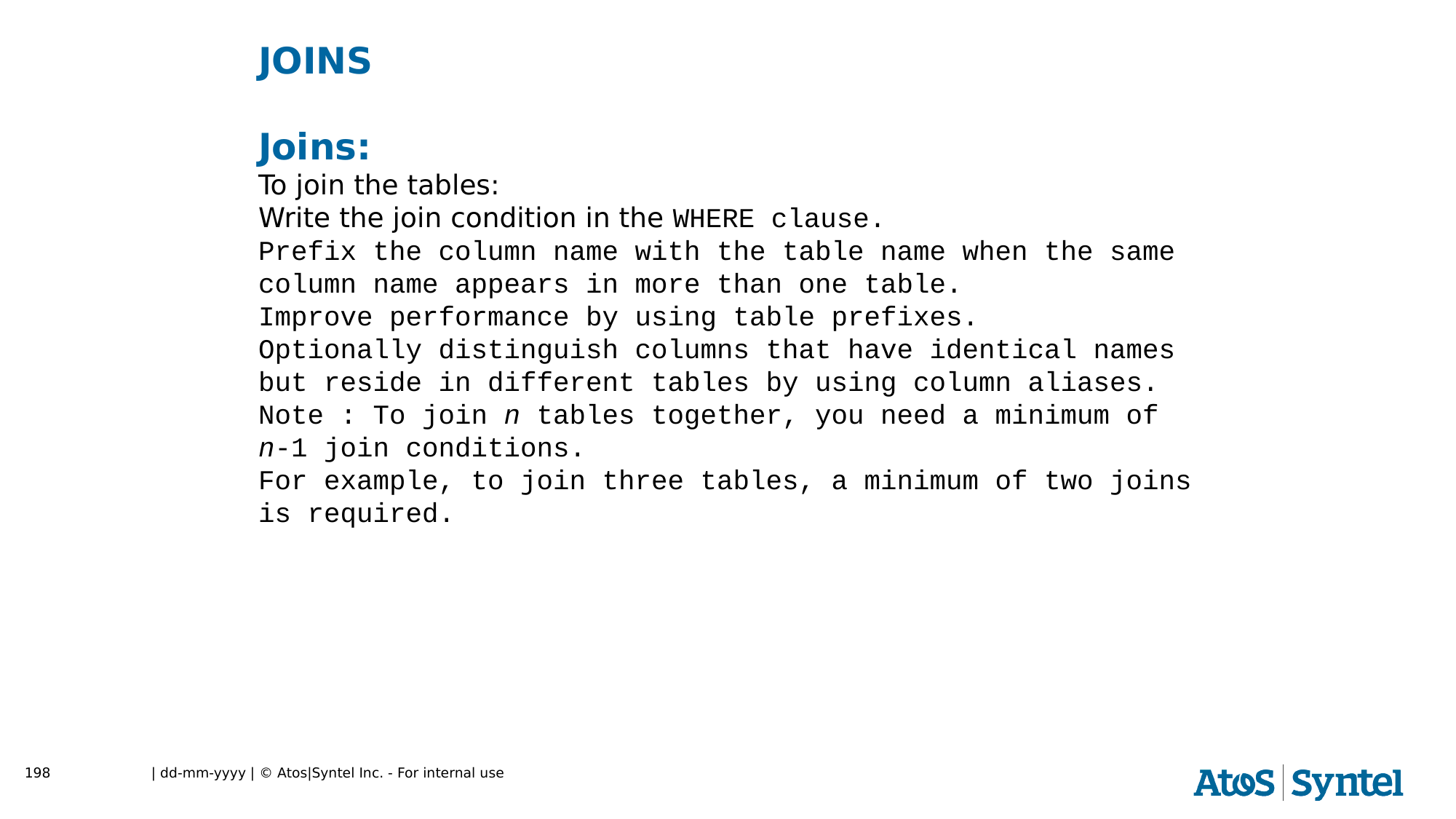

# JOINS
Joins:
To join the tables:
Write the join condition in the WHERE clause.
Prefix the column name with the table name when the same column name appears in more than one table.
Improve performance by using table prefixes.
Optionally distinguish columns that have identical names but reside in different tables by using column aliases.
Note : To join n tables together, you need a minimum of n-1 join conditions.
For example, to join three tables, a minimum of two joins is required.